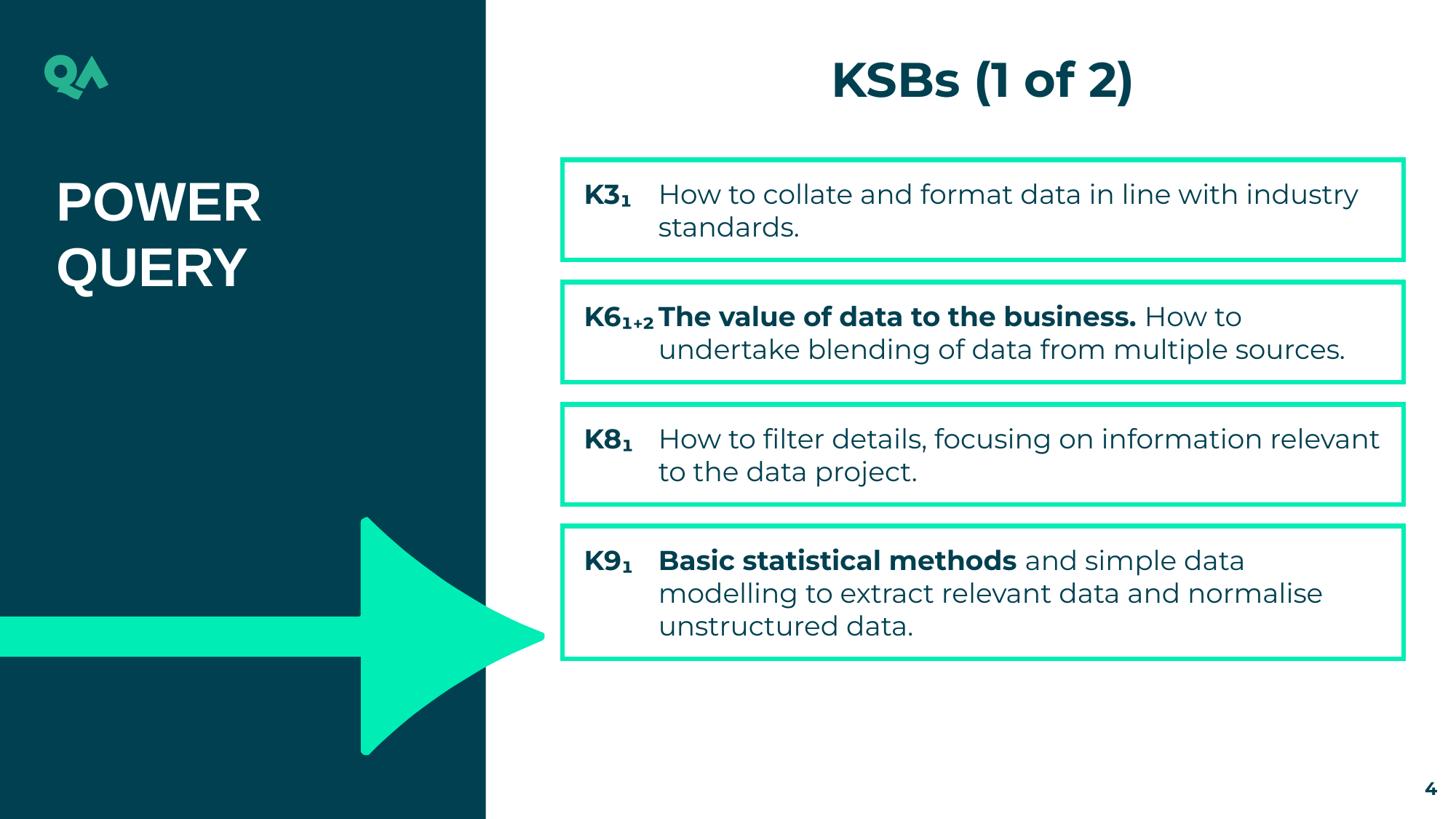

KSBs (1 of 2)
K3₁	How to collate and format data in line with industry standards.
Power Query
K6₁₊₂	The value of data to the business. How to undertake blending of data from multiple sources.
K8₁	How to filter details, focusing on information relevant to the data project.
K9₁	Basic statistical methods and simple data modelling to extract relevant data and normalise unstructured data.
4